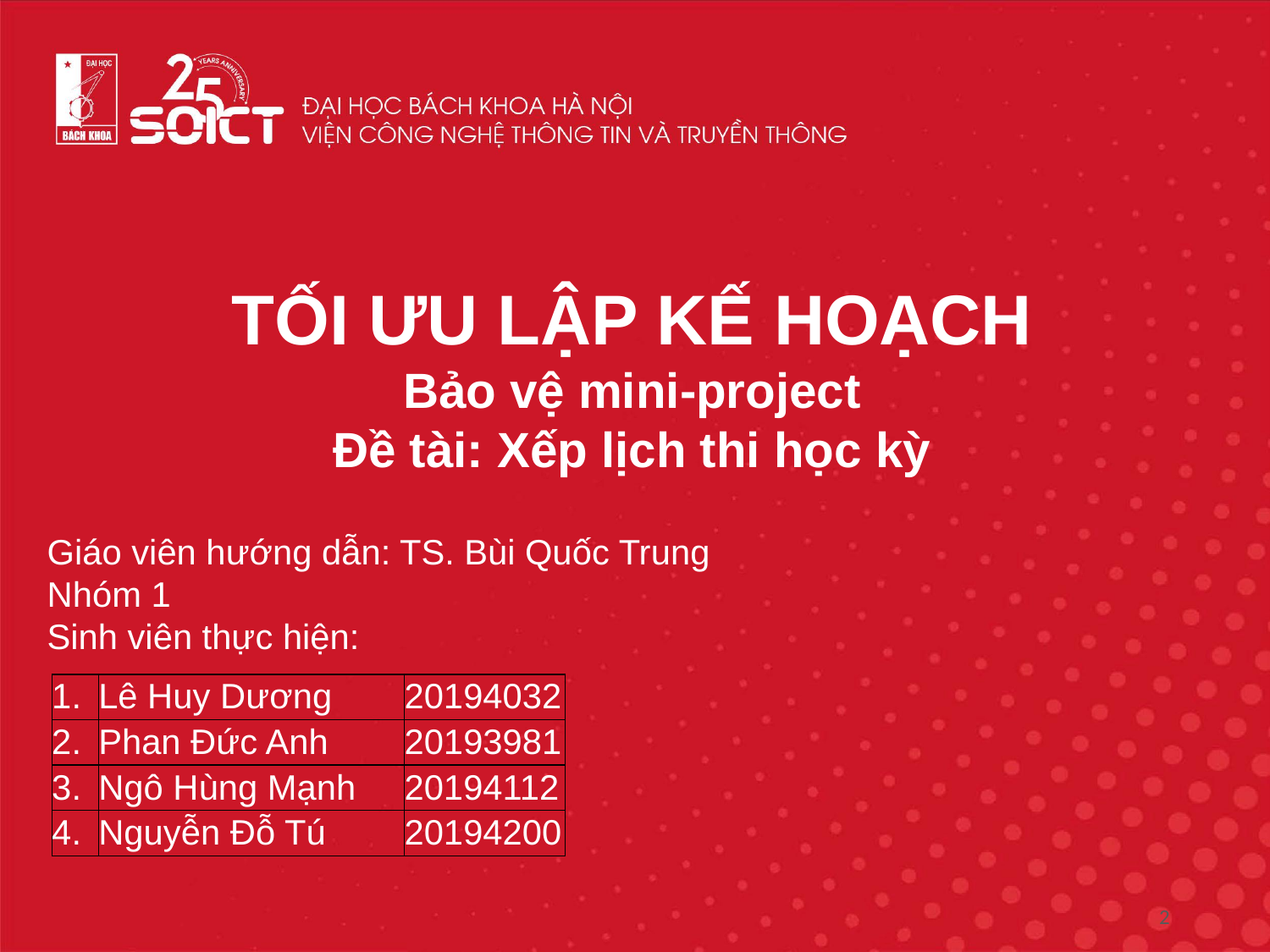

TỐI ƯU LẬP KẾ HOẠCH
Bảo vệ mini-project
Đề tài: Xếp lịch thi học kỳ
Giáo viên hướng dẫn: TS. Bùi Quốc Trung
Nhóm 1
Sinh viên thực hiện:

| 1. | Lê Huy Dương | 20194032 |
| --- | --- | --- |
| 2. | Phan Đức Anh | 20193981 |
| 3. | Ngô Hùng Mạnh | 20194112 |
| 4. | Nguyễn Đỗ Tú | 20194200 |
2